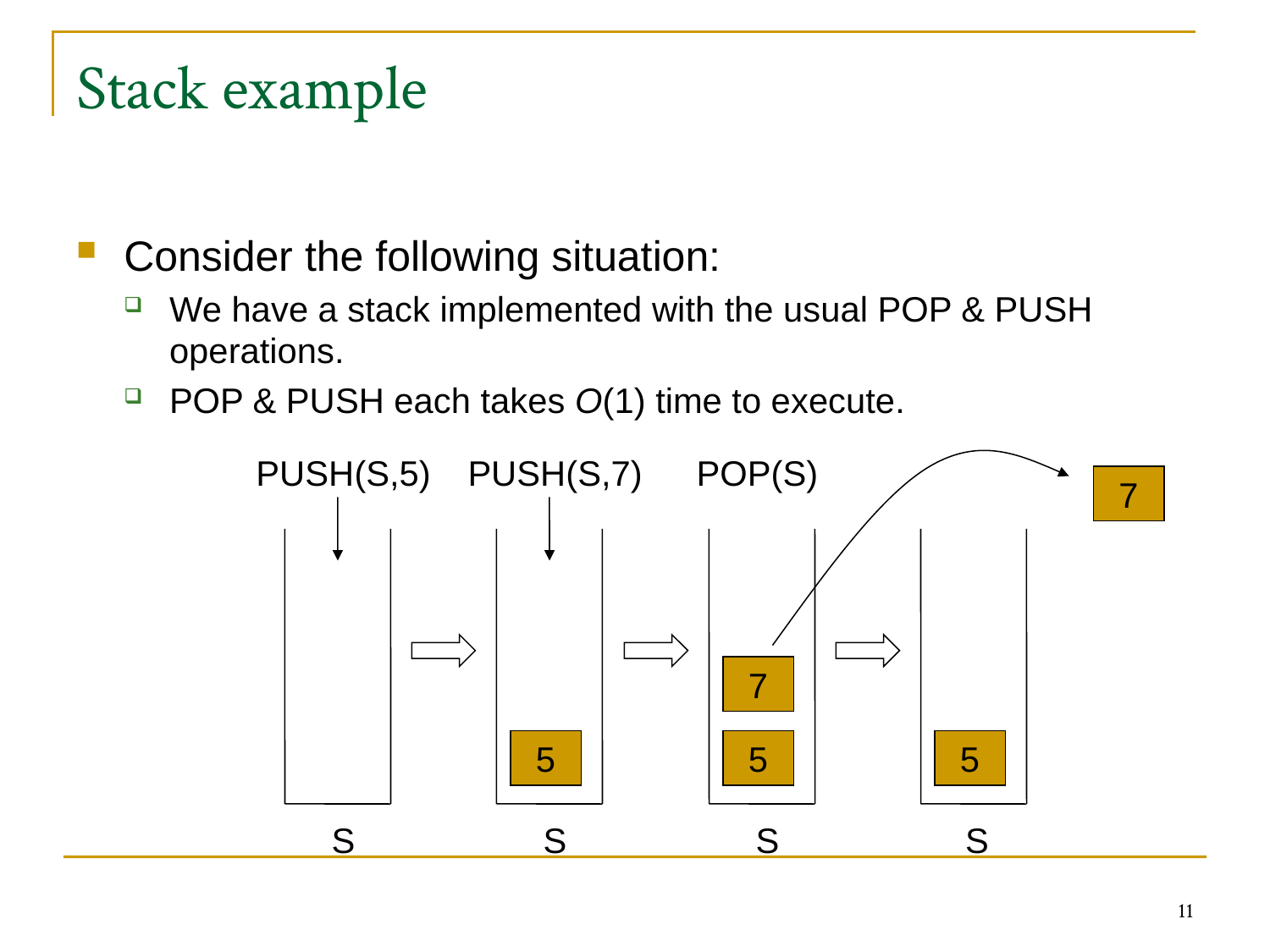

# Stack example
Consider the following situation:
We have a stack implemented with the usual POP & PUSH operations.
POP & PUSH each takes O(1) time to execute.

PUSH(S,5)
PUSH(S,7)
POP(S)
7

7
5
5
5
S
S
S
S
11